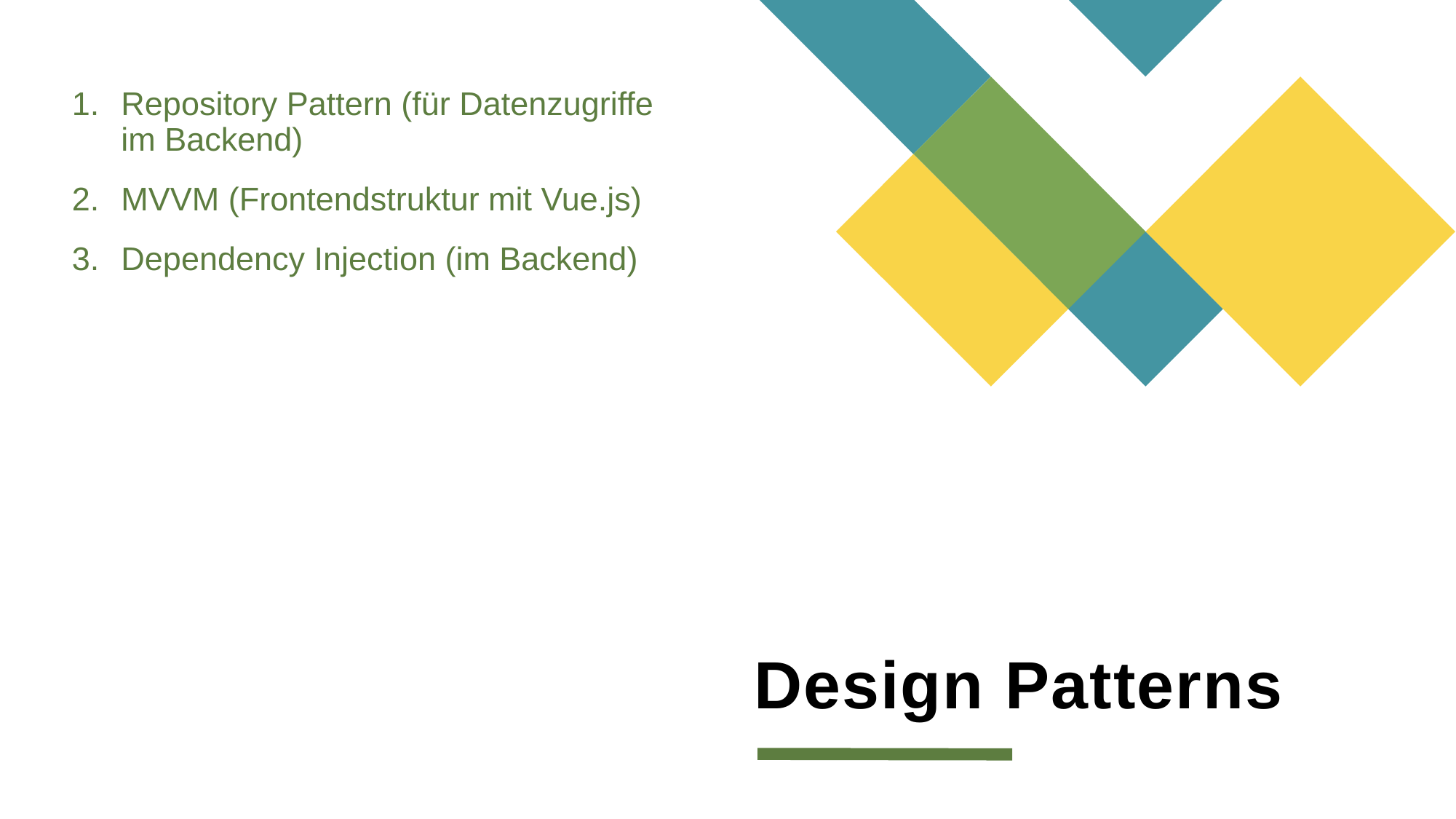

Repository Pattern (für Datenzugriffe im Backend)
MVVM (Frontendstruktur mit Vue.js)
Dependency Injection (im Backend)
# Design Patterns